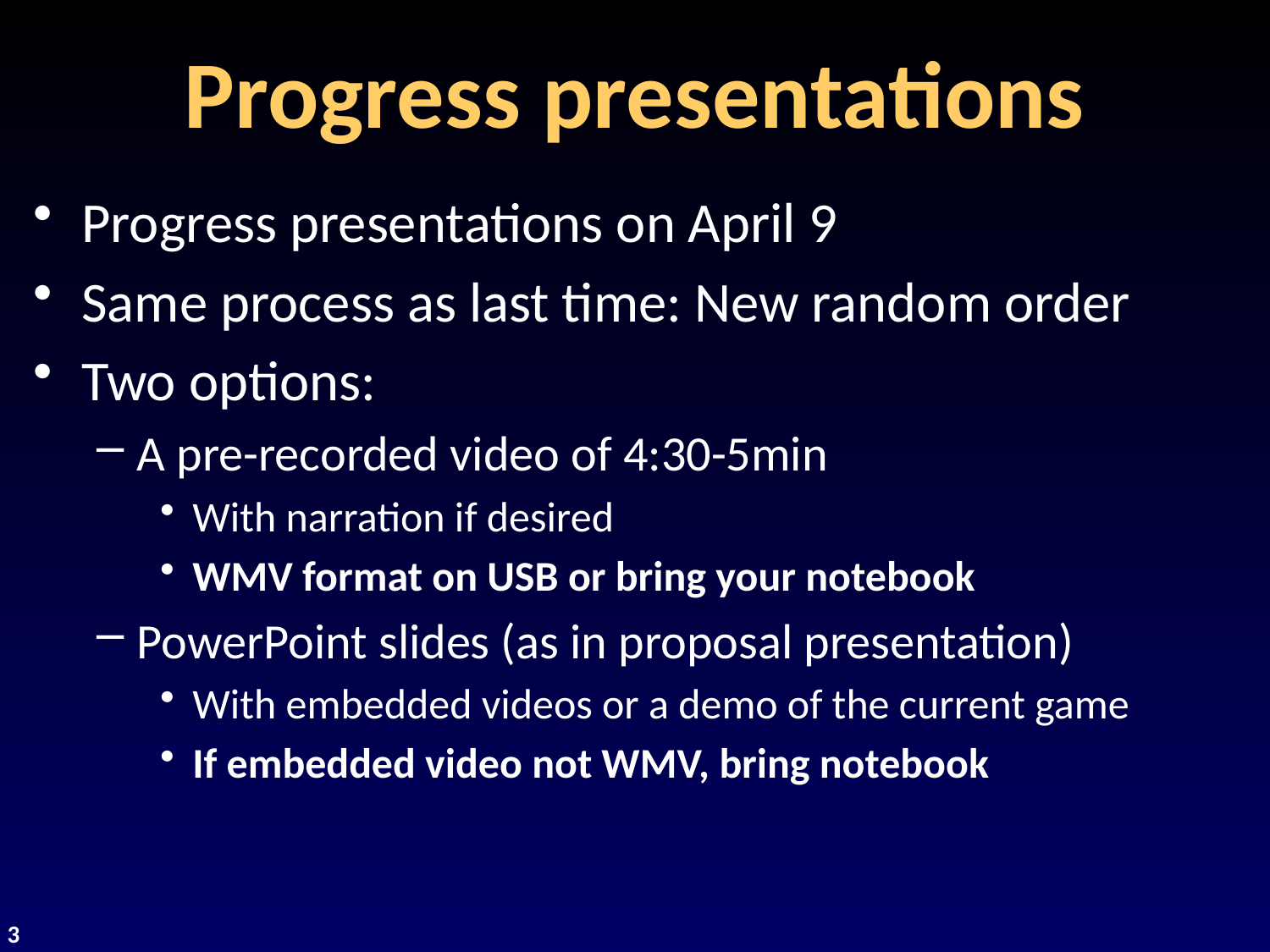

# Progress presentations
Progress presentations on April 9
Same process as last time: New random order
Two options:
A pre-recorded video of 4:30-5min
With narration if desired
WMV format on USB or bring your notebook
PowerPoint slides (as in proposal presentation)
With embedded videos or a demo of the current game
If embedded video not WMV, bring notebook
3